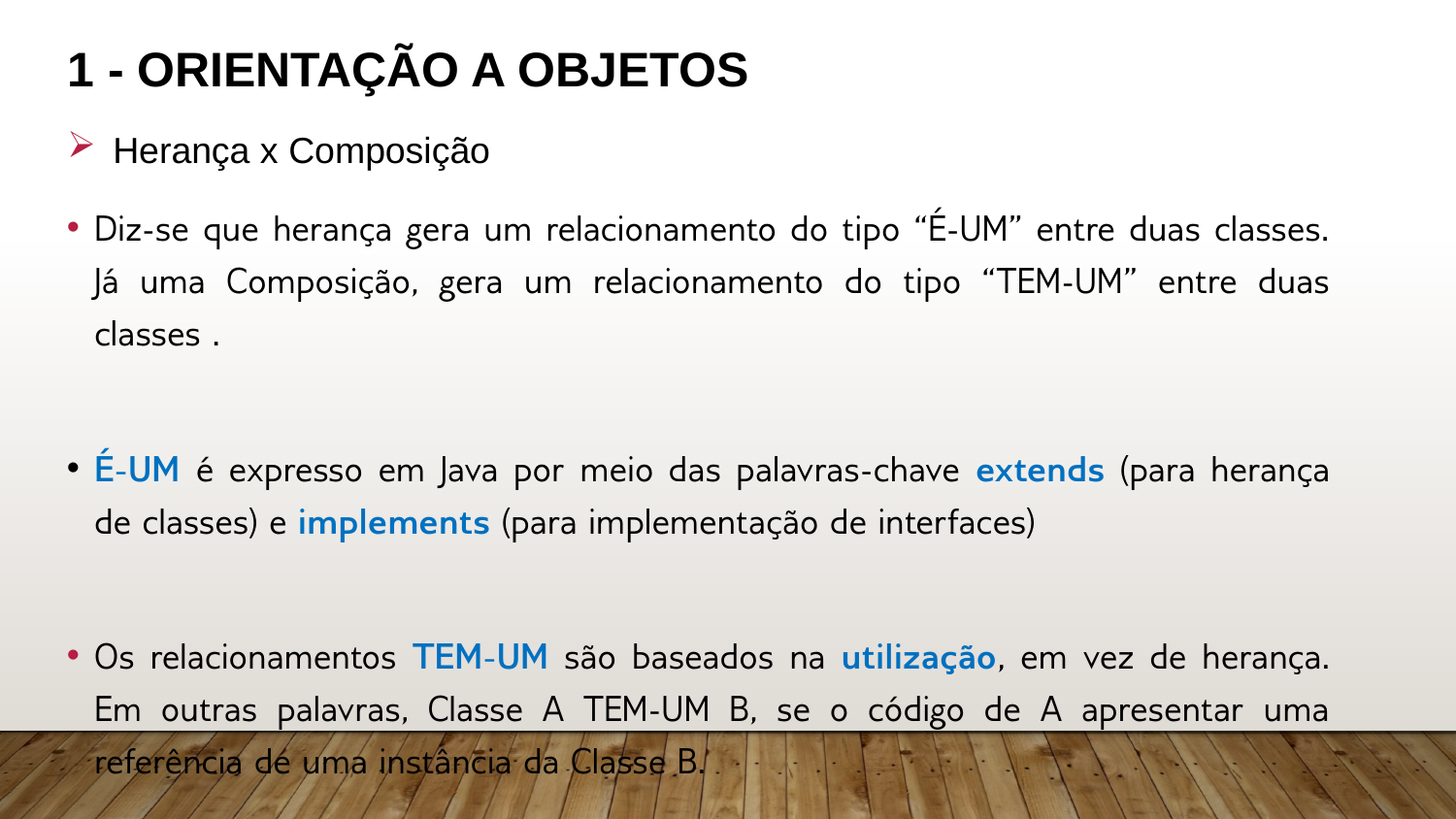

# 1 - Orientação a Objetos
Herança x Composição
Diz-se que herança gera um relacionamento do tipo “É-UM” entre duas classes. Já uma Composição, gera um relacionamento do tipo “TEM-UM” entre duas classes .

É-UM é expresso em Java por meio das palavras-chave extends (para herança de classes) e implements (para implementação de interfaces)

Os relacionamentos TEM-UM são baseados na utilização, em vez de herança. Em outras palavras, Classe A TEM-UM B, se o código de A apresentar uma referência de uma instância da Classe B.